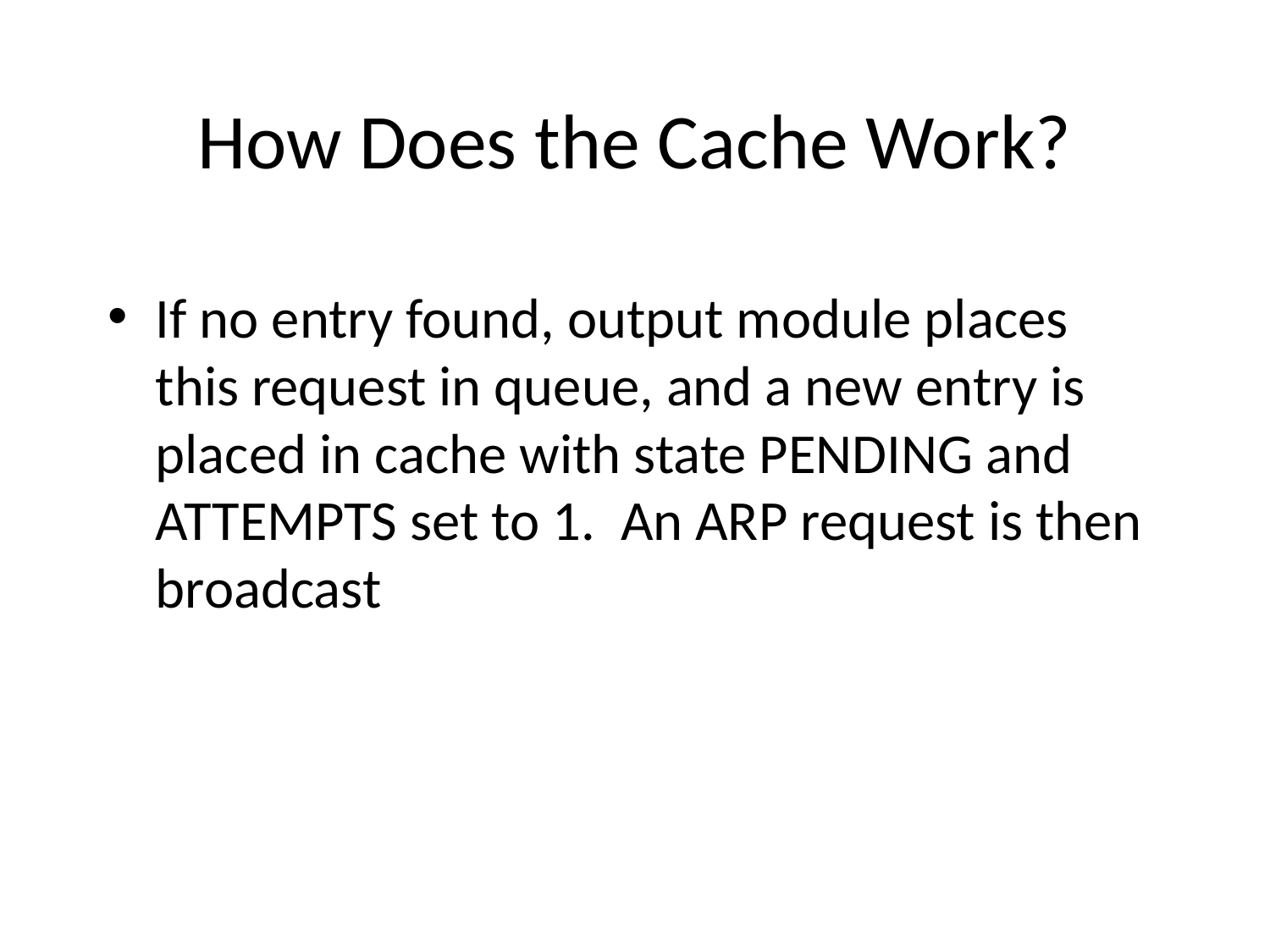

# How Does the Cache Work?
If no entry found, output module places this request in queue, and a new entry is placed in cache with state PENDING and ATTEMPTS set to 1.  An ARP request is then broadcast